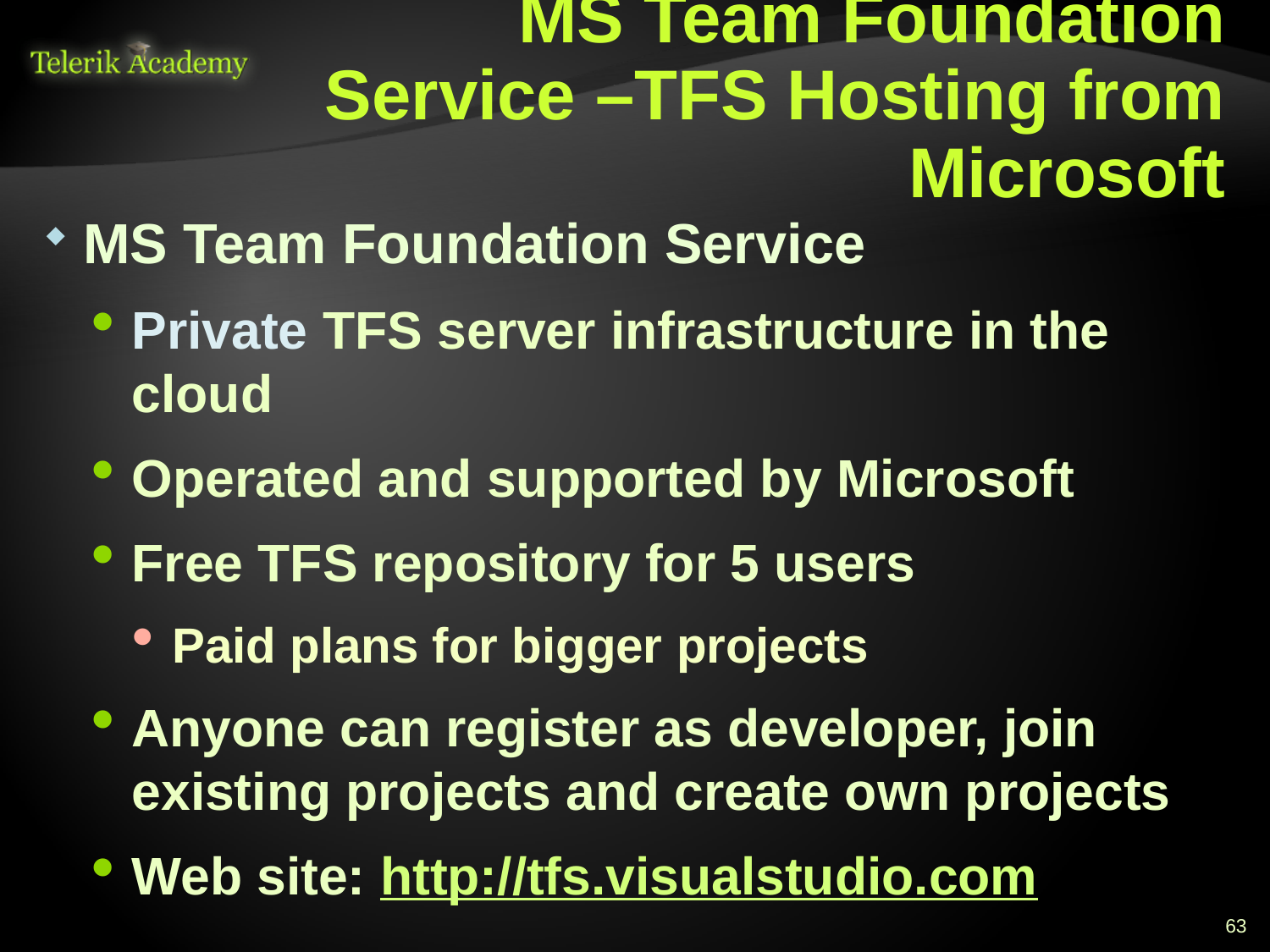

# MS Team Foundation Service –TFS Hosting from Microsoft
MS Team Foundation Service
Private TFS server infrastructure in the cloud
Operated and supported by Microsoft
Free TFS repository for 5 users
Paid plans for bigger projects
Anyone can register as developer, join existing projects and create own projects
Web site: http://tfs.visualstudio.com
63